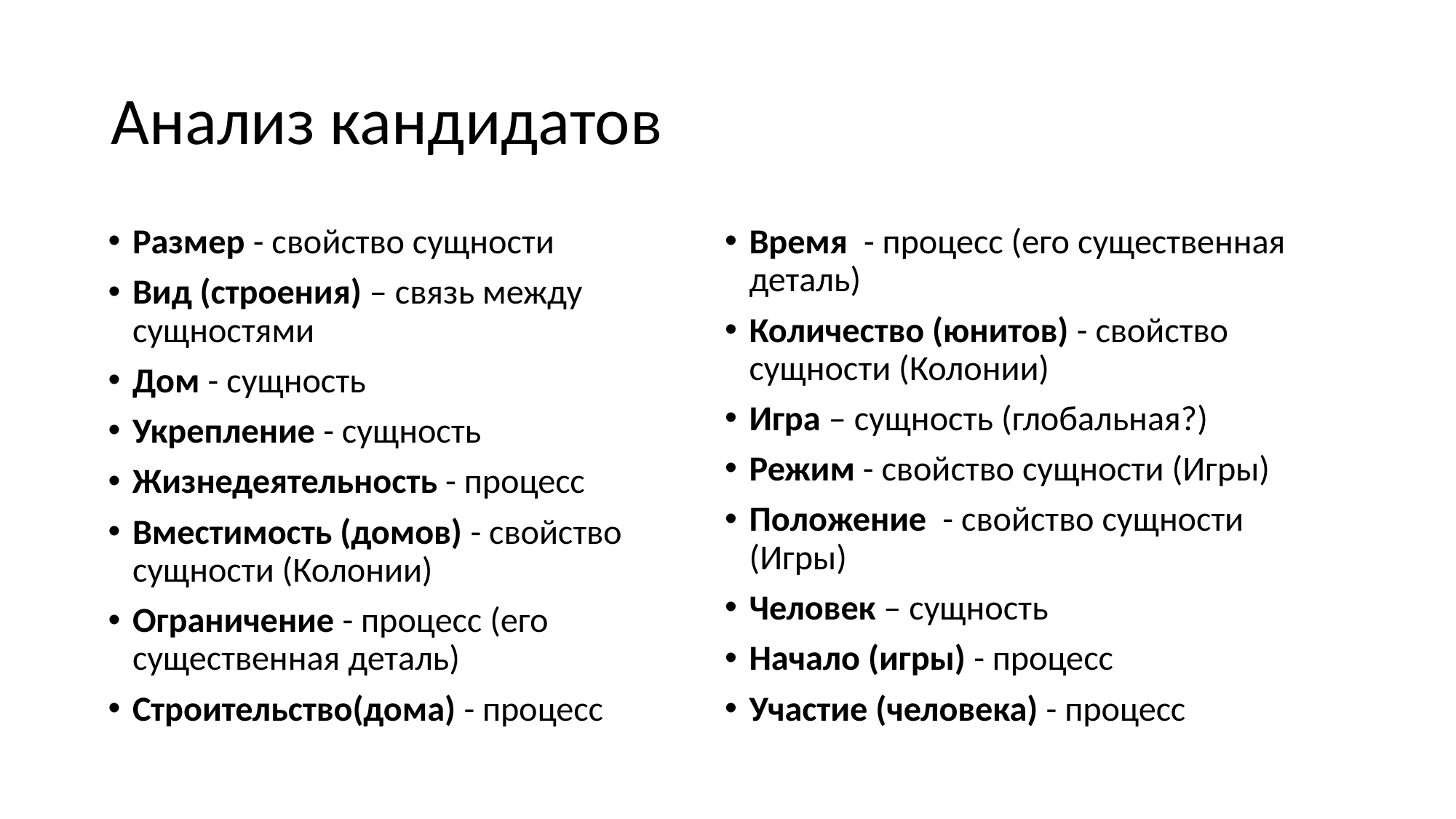

# Анализ кандидатов
Размер - свойство сущности
Вид (строения) – связь между сущностями
Дом - сущность
Укрепление - сущность
Жизнедеятельность - процесс
Вместимость (домов) - свойство сущности (Колонии)
Ограничение - процесс (его существенная деталь)
Строительство(дома) - процесс
Время  - процесс (его существенная деталь)
Количество (юнитов) - свойство сущности (Колонии)
Игра – сущность (глобальная?)
Режим - свойство сущности (Игры)
Положение  - свойство сущности (Игры)
Человек – сущность
Начало (игры) - процесс
Участие (человека) - процесс